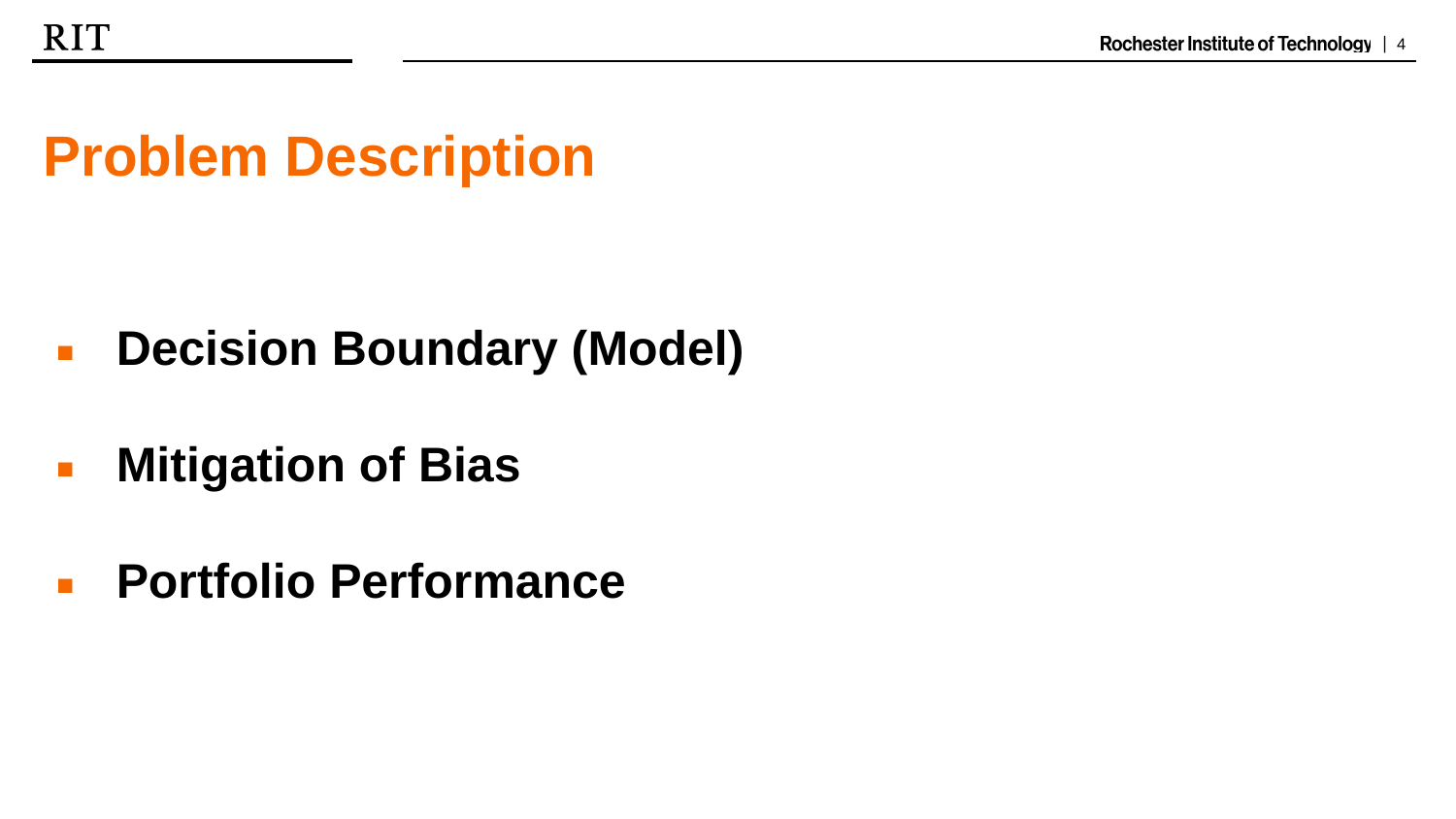

Problem Description
Decision Boundary (Model)
Mitigation of Bias
Portfolio Performance